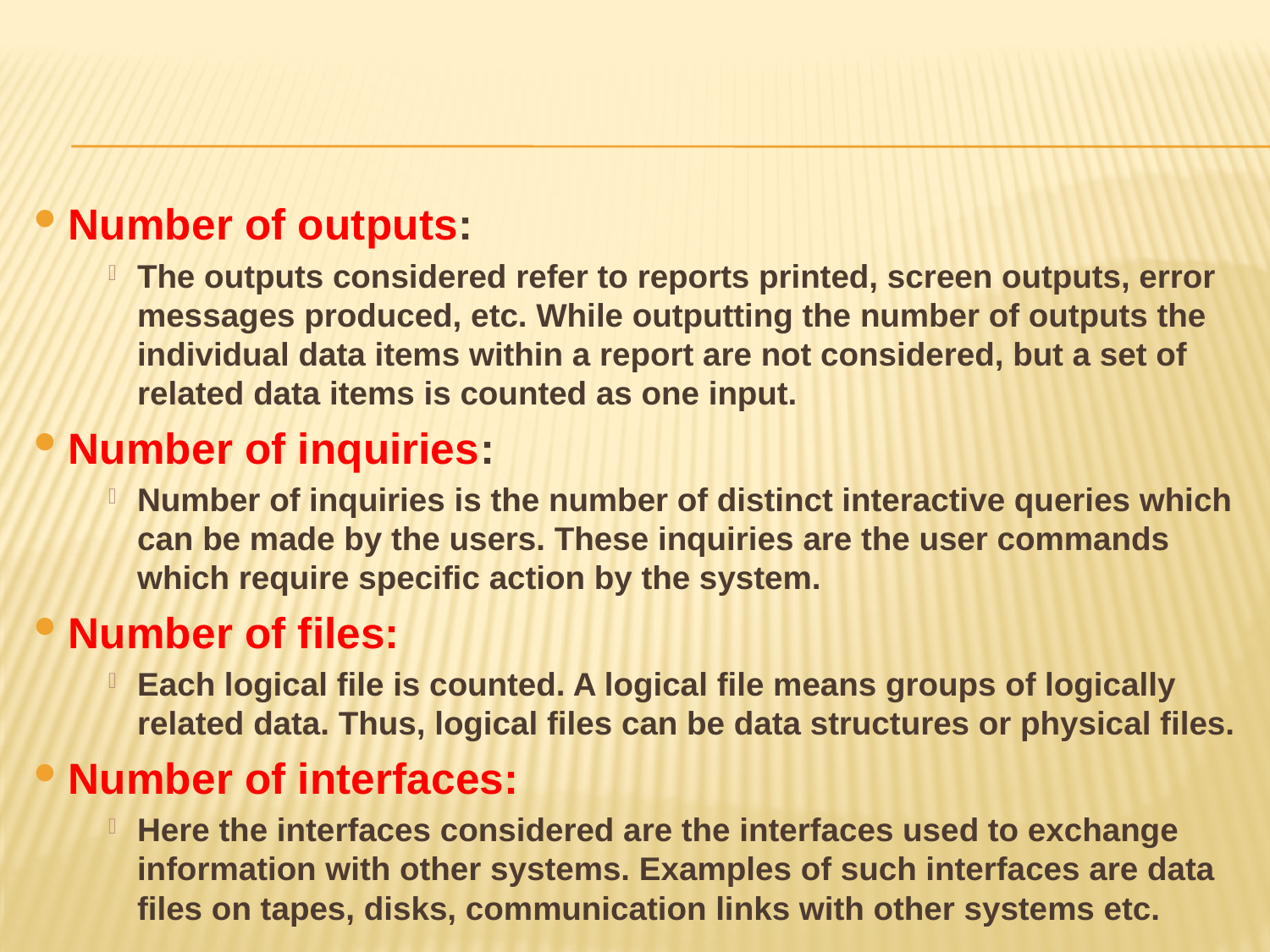

#
Number of outputs:
The outputs considered refer to reports printed, screen outputs, error messages produced, etc. While outputting the number of outputs the individual data items within a report are not considered, but a set of related data items is counted as one input.
Number of inquiries:
Number of inquiries is the number of distinct interactive queries which can be made by the users. These inquiries are the user commands which require specific action by the system.
Number of files:
Each logical file is counted. A logical file means groups of logically related data. Thus, logical files can be data structures or physical files.
Number of interfaces:
Here the interfaces considered are the interfaces used to exchange information with other systems. Examples of such interfaces are data files on tapes, disks, communication links with other systems etc.